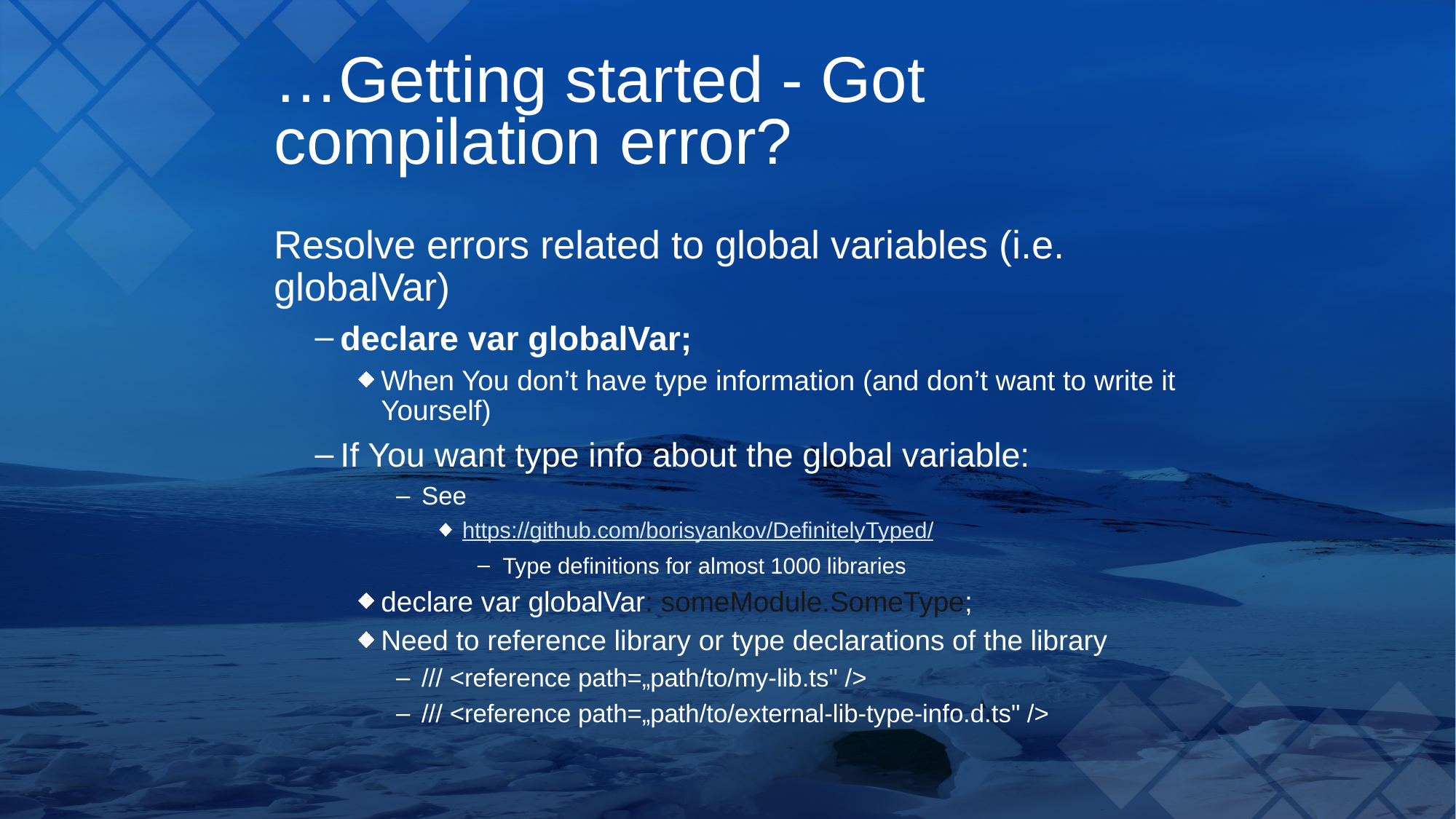

# …Getting started - Got compilation error?
Resolve errors related to global variables (i.e. globalVar)
declare var globalVar;
When You don’t have type information (and don’t want to write it Yourself)
If You want type info about the global variable:
See
https://github.com/borisyankov/DefinitelyTyped/
Type definitions for almost 1000 libraries
declare var globalVar: someModule.SomeType;
Need to reference library or type declarations of the library
/// <reference path=„path/to/my-lib.ts" />
/// <reference path=„path/to/external-lib-type-info.d.ts" />